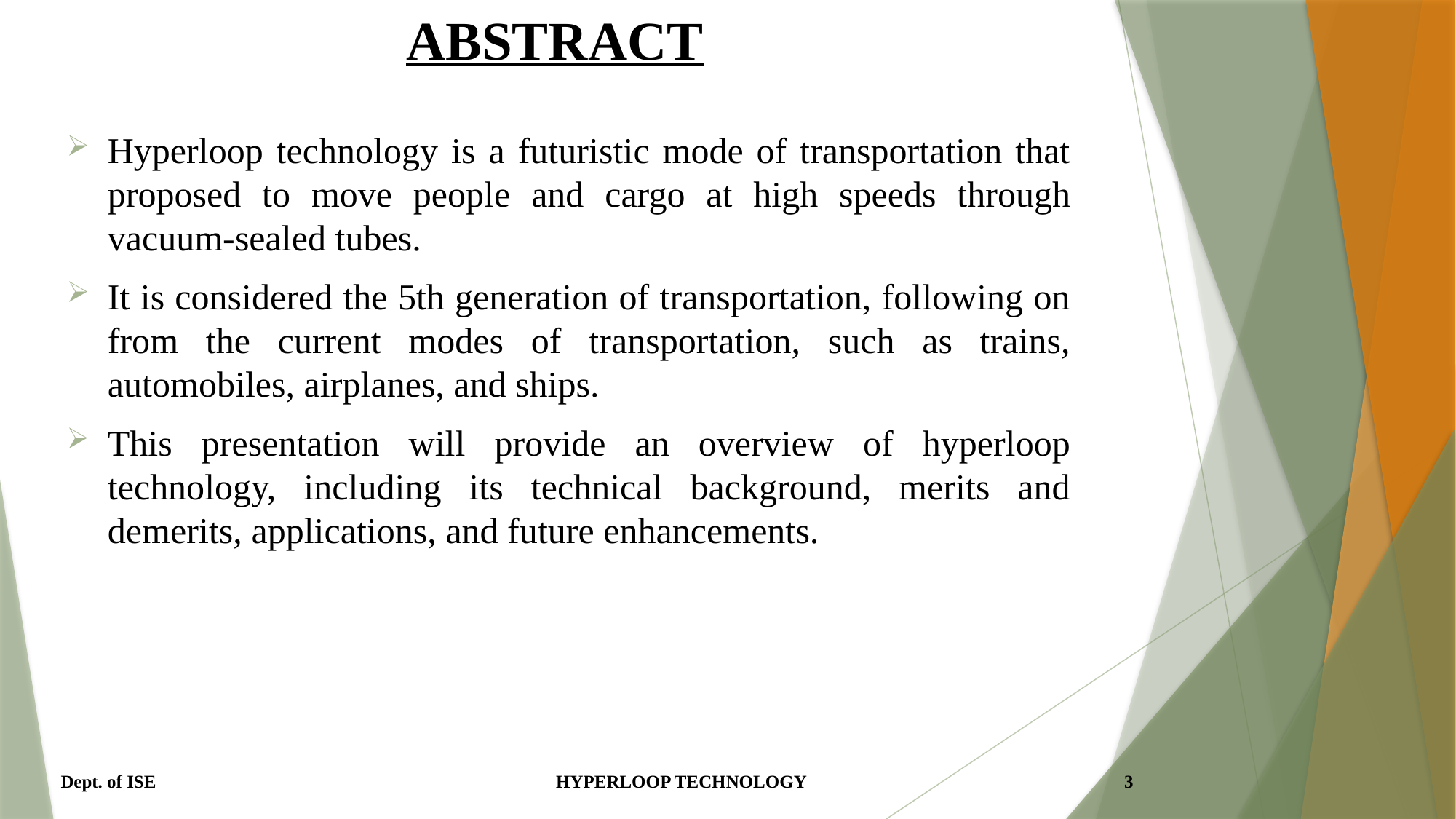

# ABSTRACT
Hyperloop technology is a futuristic mode of transportation that proposed to move people and cargo at high speeds through vacuum-sealed tubes.
It is considered the 5th generation of transportation, following on from the current modes of transportation, such as trains, automobiles, airplanes, and ships.
This presentation will provide an overview of hyperloop technology, including its technical background, merits and demerits, applications, and future enhancements.

Dept. of ISE                                                                                        HYPERLOOP TECHNOLOGY                                                                      3